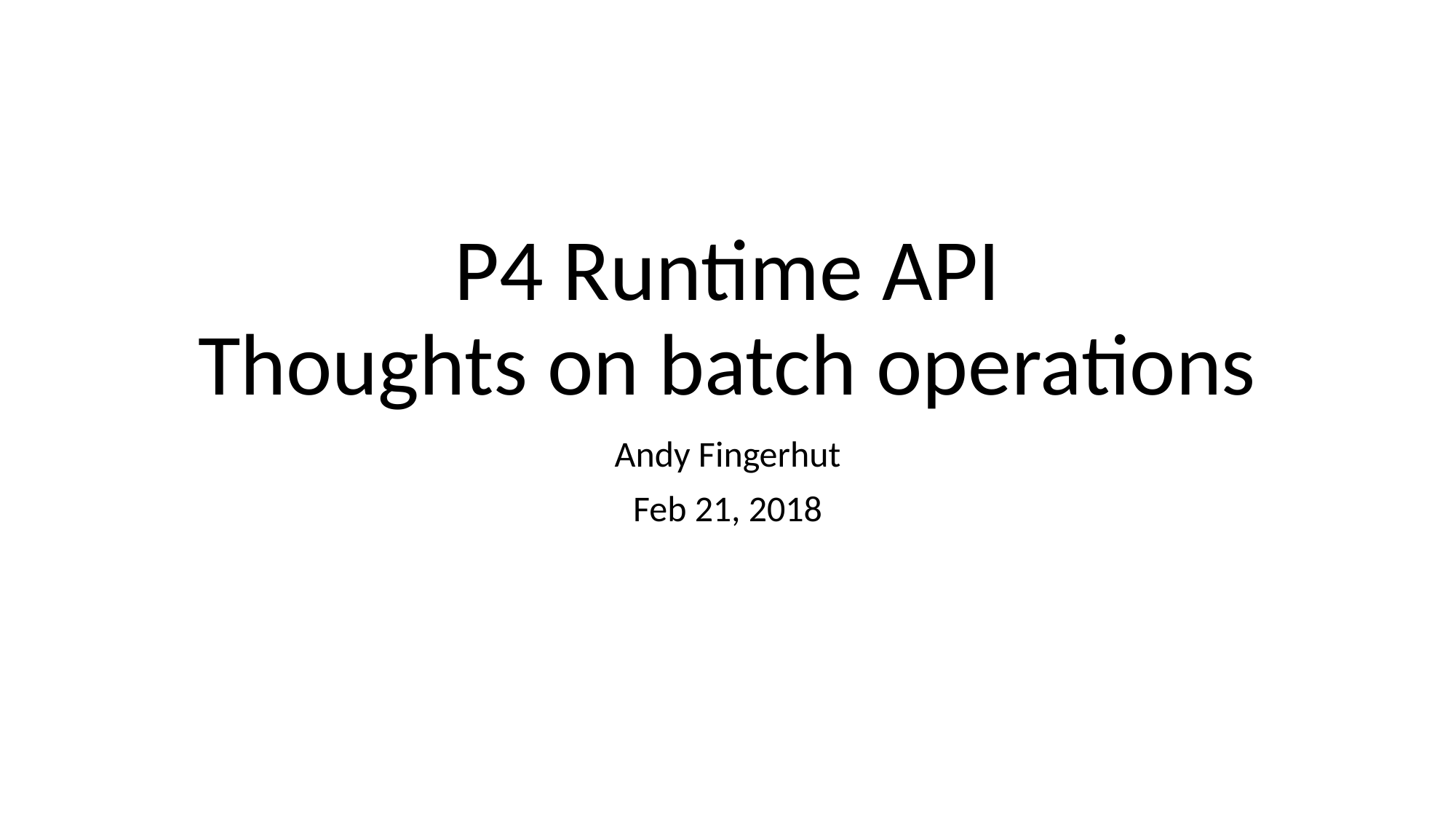

# P4 Runtime API Thoughts on batch operations
Andy Fingerhut
Feb 21, 2018